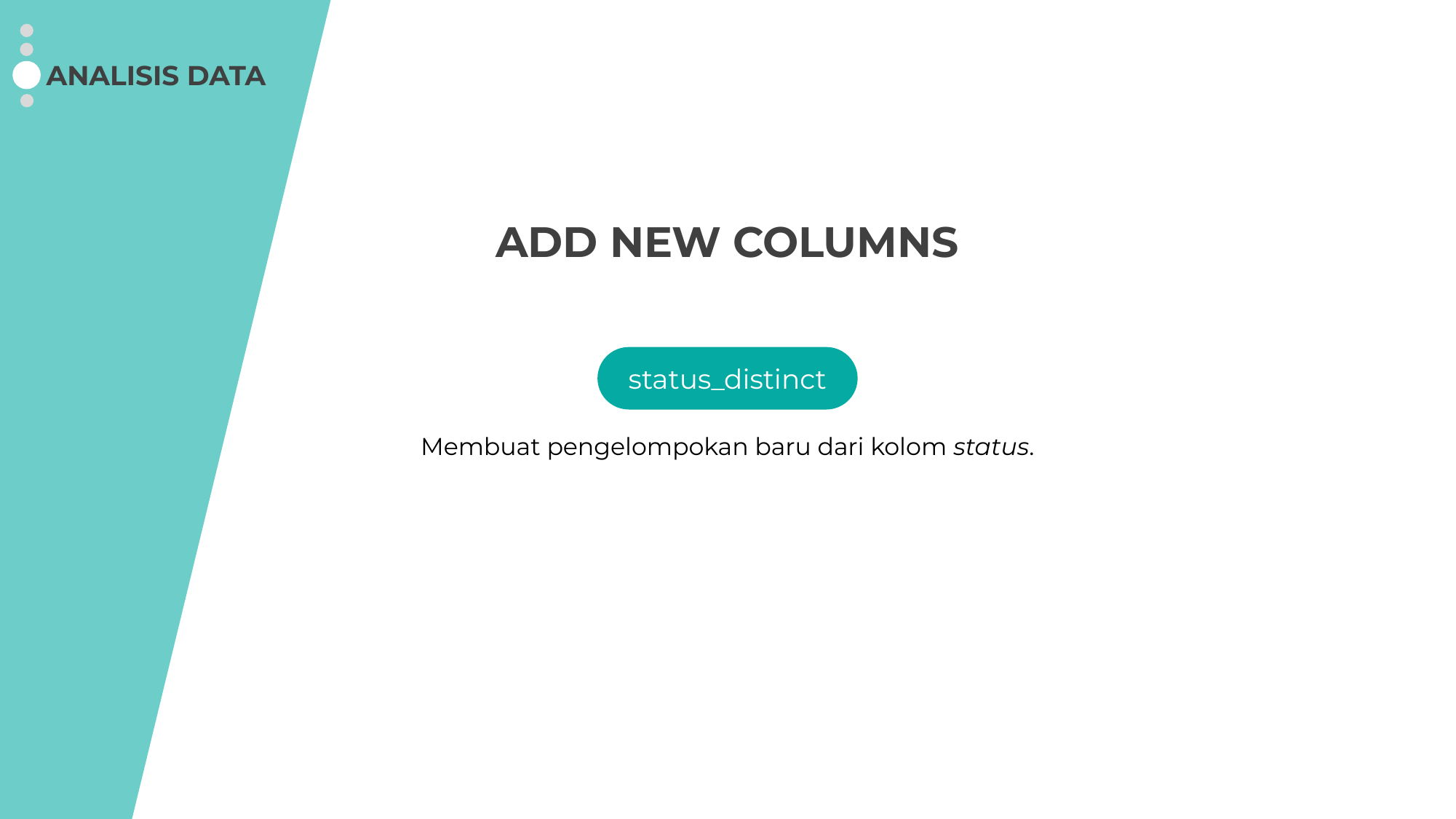

ANALISIS DATA

ADD NEW COLUMNS
status_distinct
Membuat pengelompokan baru dari kolom status.